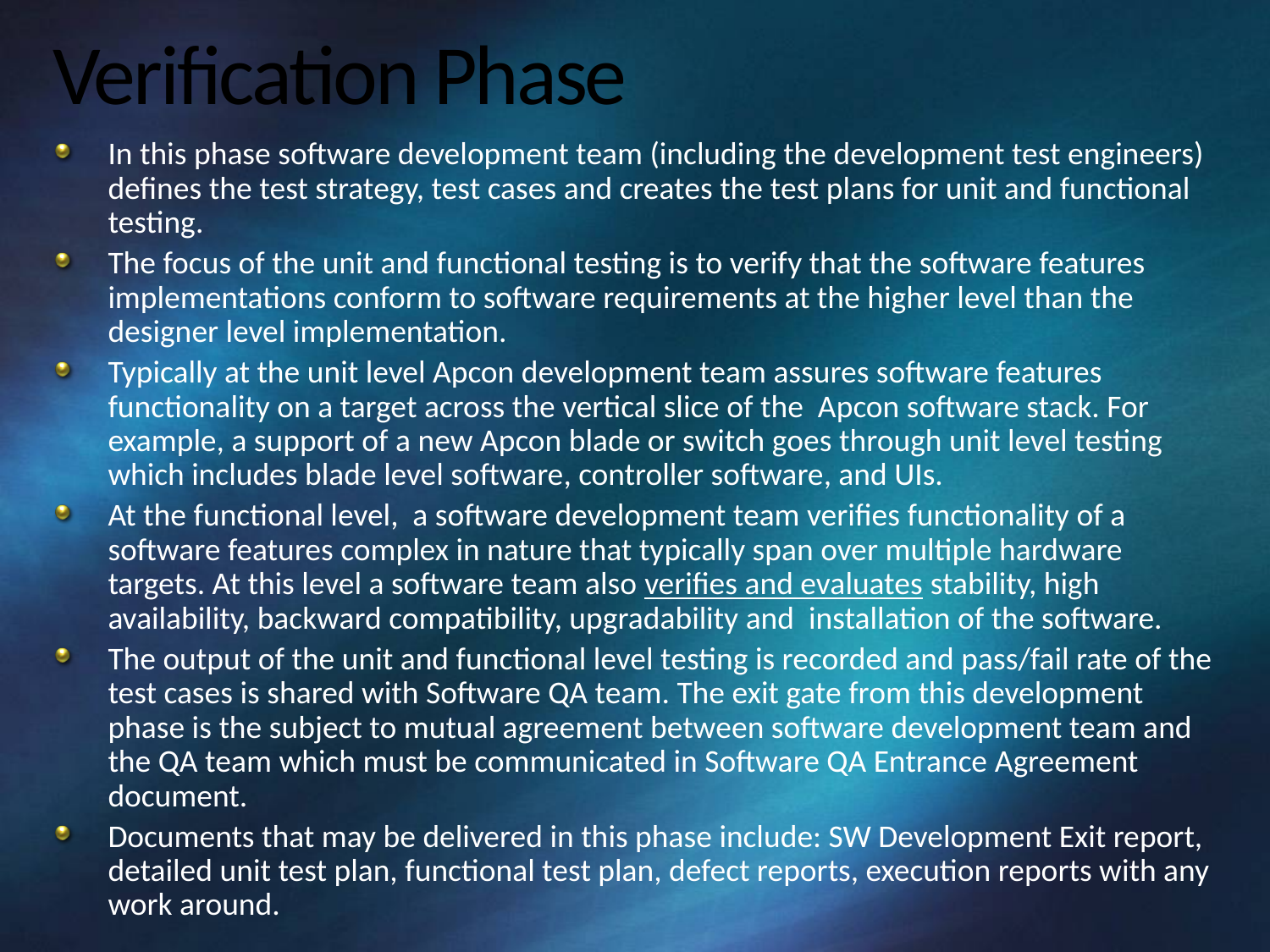

# Verification Phase
In this phase software development team (including the development test engineers) defines the test strategy, test cases and creates the test plans for unit and functional testing.
The focus of the unit and functional testing is to verify that the software features implementations conform to software requirements at the higher level than the designer level implementation.
Typically at the unit level Apcon development team assures software features functionality on a target across the vertical slice of the  Apcon software stack. For example, a support of a new Apcon blade or switch goes through unit level testing which includes blade level software, controller software, and UIs.
At the functional level,  a software development team verifies functionality of a software features complex in nature that typically span over multiple hardware targets. At this level a software team also verifies and evaluates stability, high availability, backward compatibility, upgradability and  installation of the software.
The output of the unit and functional level testing is recorded and pass/fail rate of the test cases is shared with Software QA team. The exit gate from this development phase is the subject to mutual agreement between software development team and the QA team which must be communicated in Software QA Entrance Agreement document.
Documents that may be delivered in this phase include: SW Development Exit report,  detailed unit test plan, functional test plan, defect reports, execution reports with any work around.